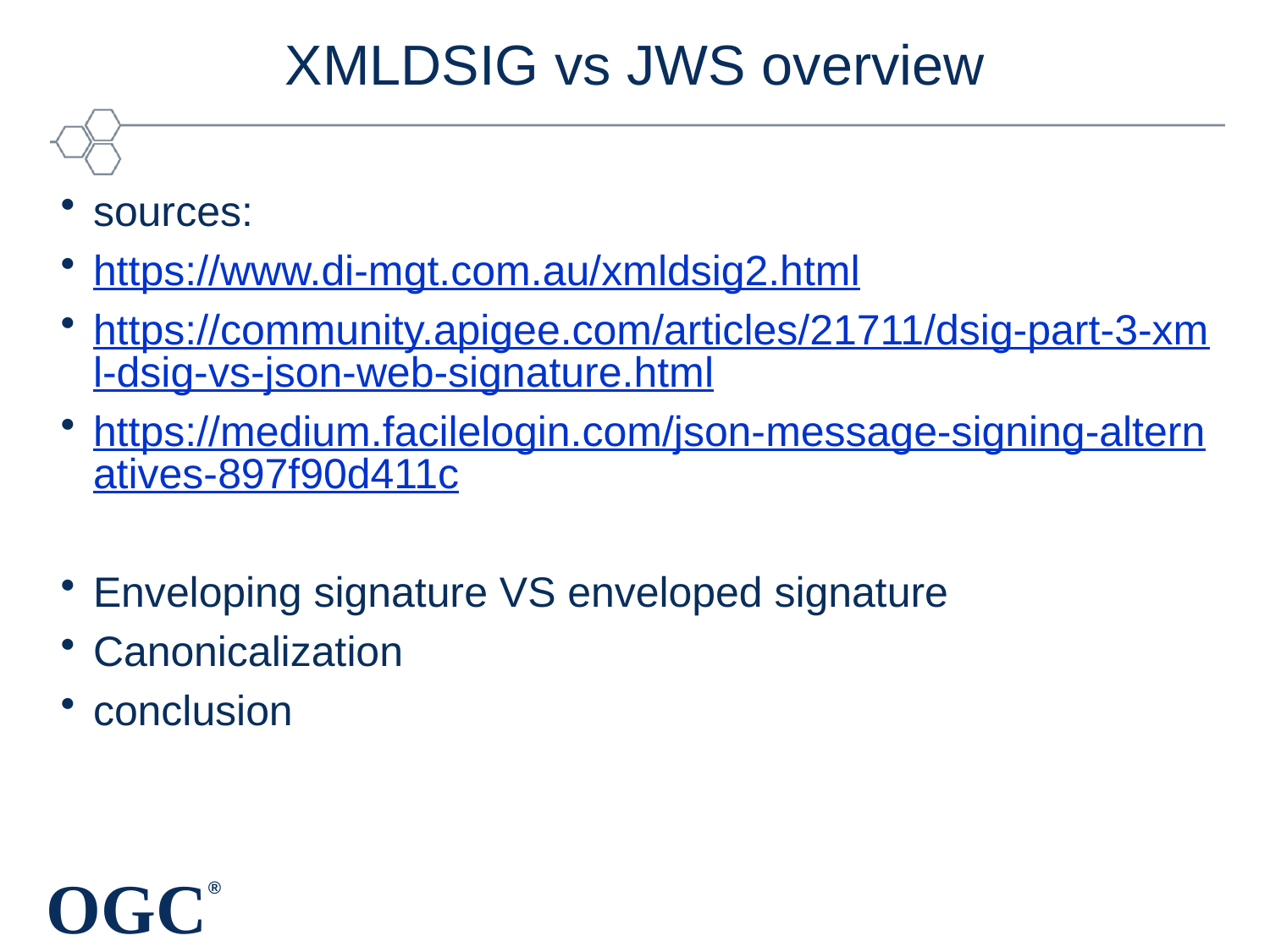

# XMLDSIG vs JWS overview
sources:
https://www.di-mgt.com.au/xmldsig2.html
https://community.apigee.com/articles/21711/dsig-part-3-xml-dsig-vs-json-web-signature.html
https://medium.facilelogin.com/json-message-signing-alternatives-897f90d411c

Enveloping signature VS enveloped signature
Canonicalization
conclusion